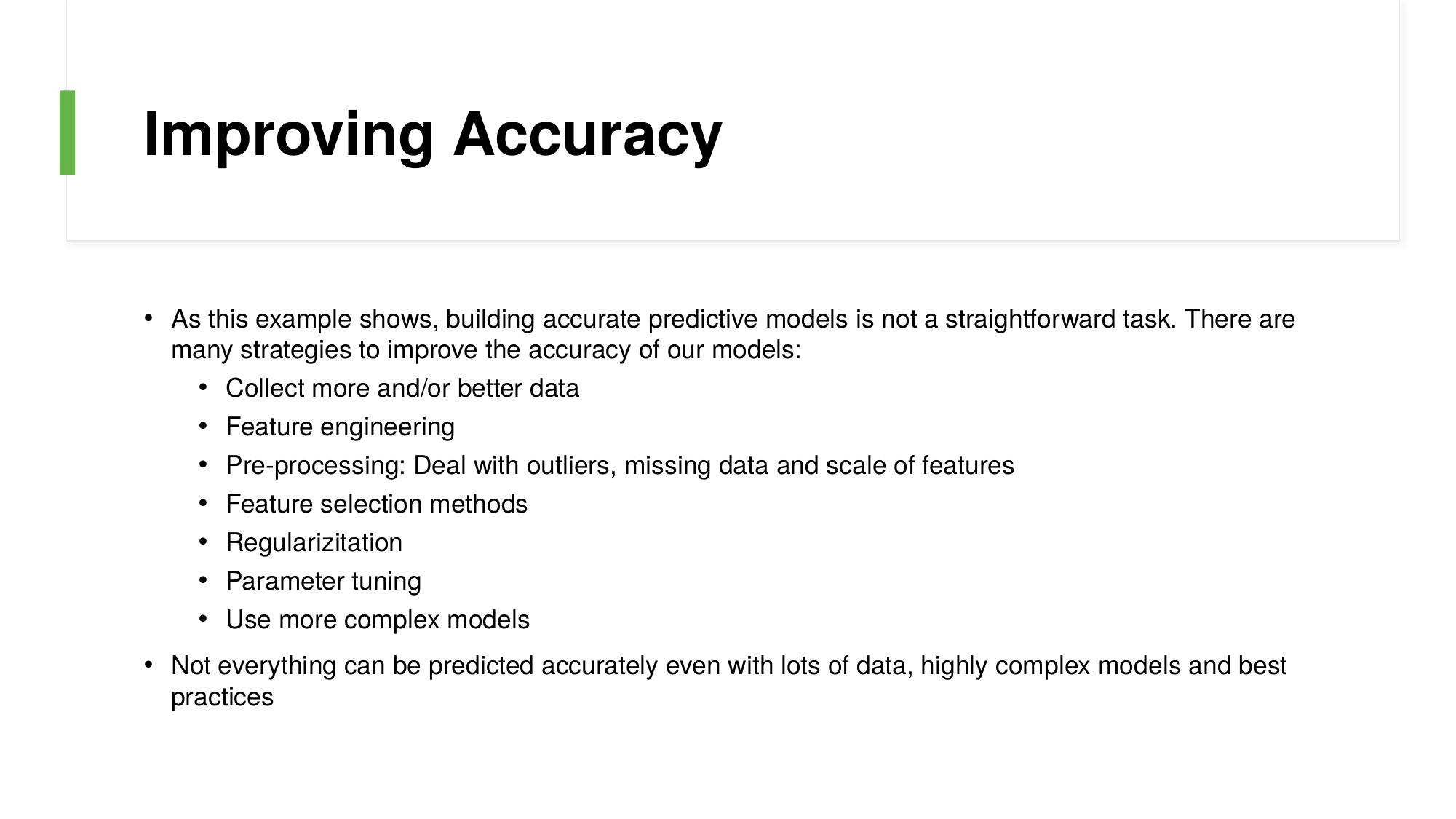

# Improving Accuracy

As this example shows, building accurate predictive models is not a straightforward task. There are many strategies to improve the accuracy of our models:
Collect more and/or better data
Feature engineering
Pre-processing: Deal with outliers, missing data and scale of features
Feature selection methods
Regularizitation
Parameter tuning
Use more complex models
Not everything can be predicted accurately even with lots of data, highly complex models and best practices